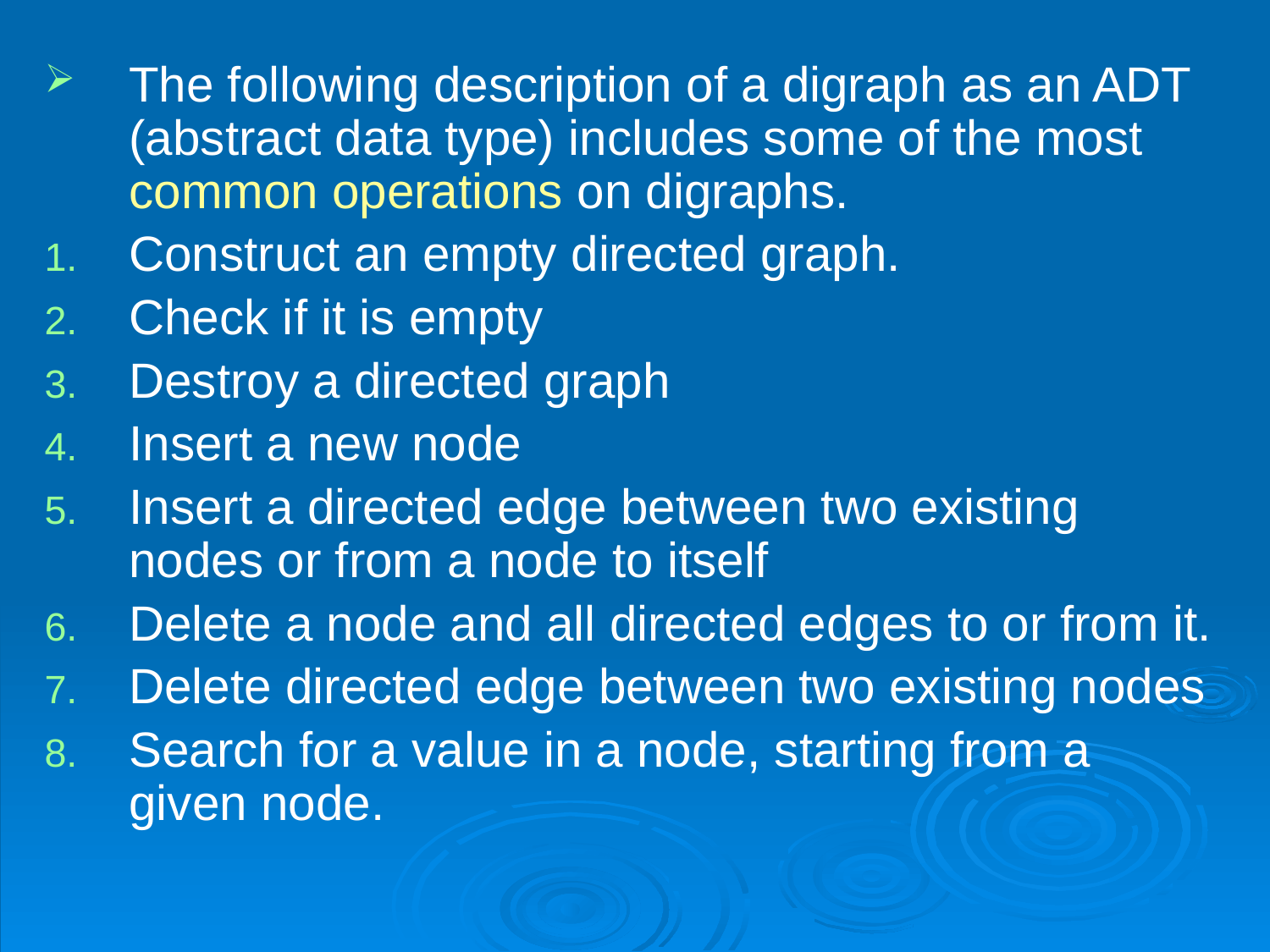

The following description of a digraph as an ADT (abstract data type) includes some of the most common operations on digraphs.
Construct an empty directed graph.
Check if it is empty
Destroy a directed graph
Insert a new node
Insert a directed edge between two existing nodes or from a node to itself
Delete a node and all directed edges to or from it.
Delete directed edge between two existing nodes
Search for a value in a node, starting from a given node.